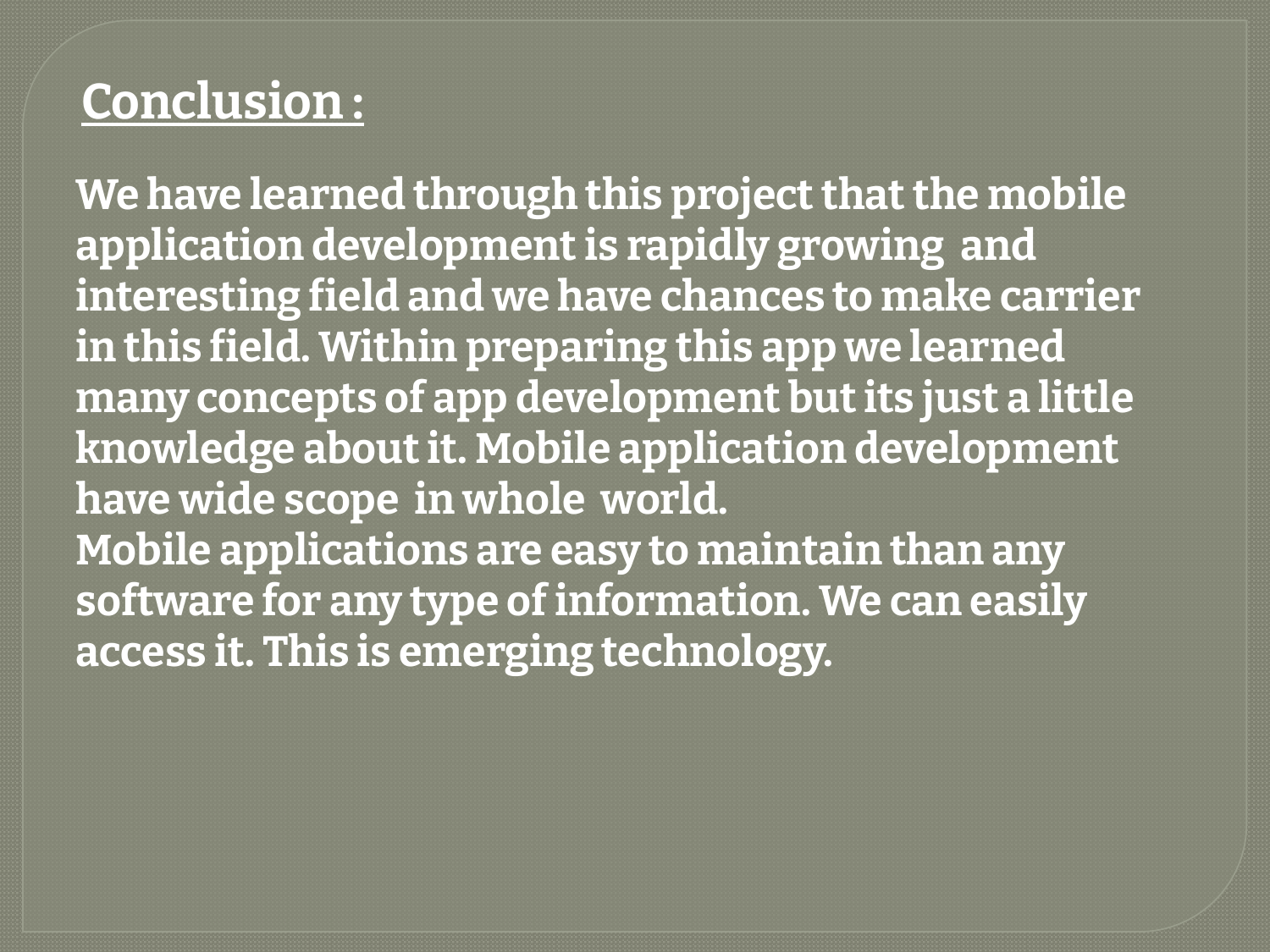

Conclusion :

We have learned through this project that the mobile application development is rapidly growing  and interesting field and we have chances to make carrier in this field. Within preparing this app we learned  many concepts of app development but its just a little knowledge about it. Mobile application development have wide scope  in whole  world.
Mobile applications are easy to maintain than any software for any type of information. We can easily access it. This is emerging technology.